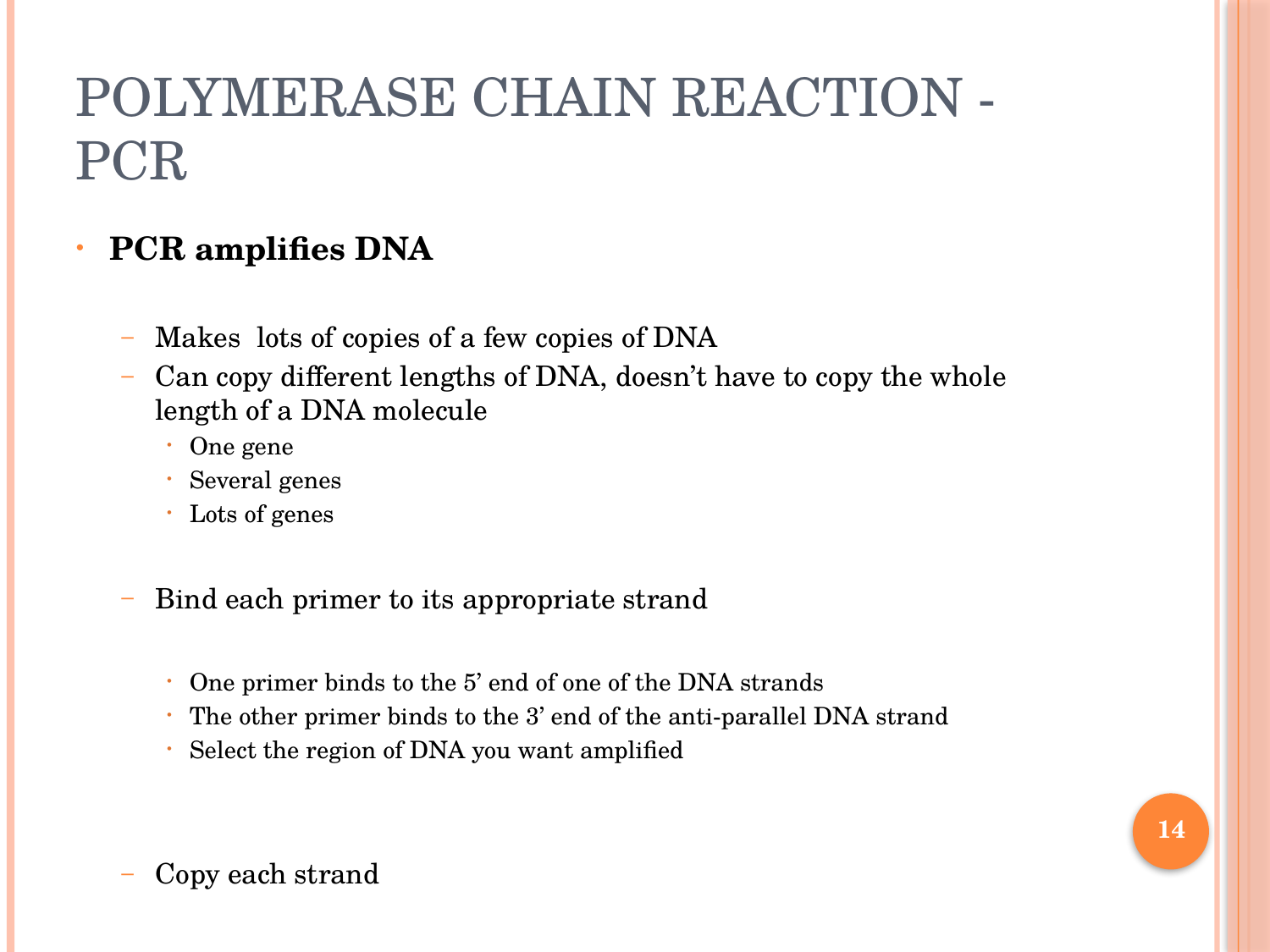

# Polymerase Chain Reaction - PCR
PCR amplifies DNA

Makes  lots of copies of a few copies of DNA
Can copy different lengths of DNA, doesn’t have to copy the whole length of a DNA molecule
One gene
Several genes
Lots of genes

Bind each primer to its appropriate strand

One primer binds to the 5’ end of one of the DNA strands
The other primer binds to the 3’ end of the anti-parallel DNA strand
Select the region of DNA you want amplified

Copy each strand

14